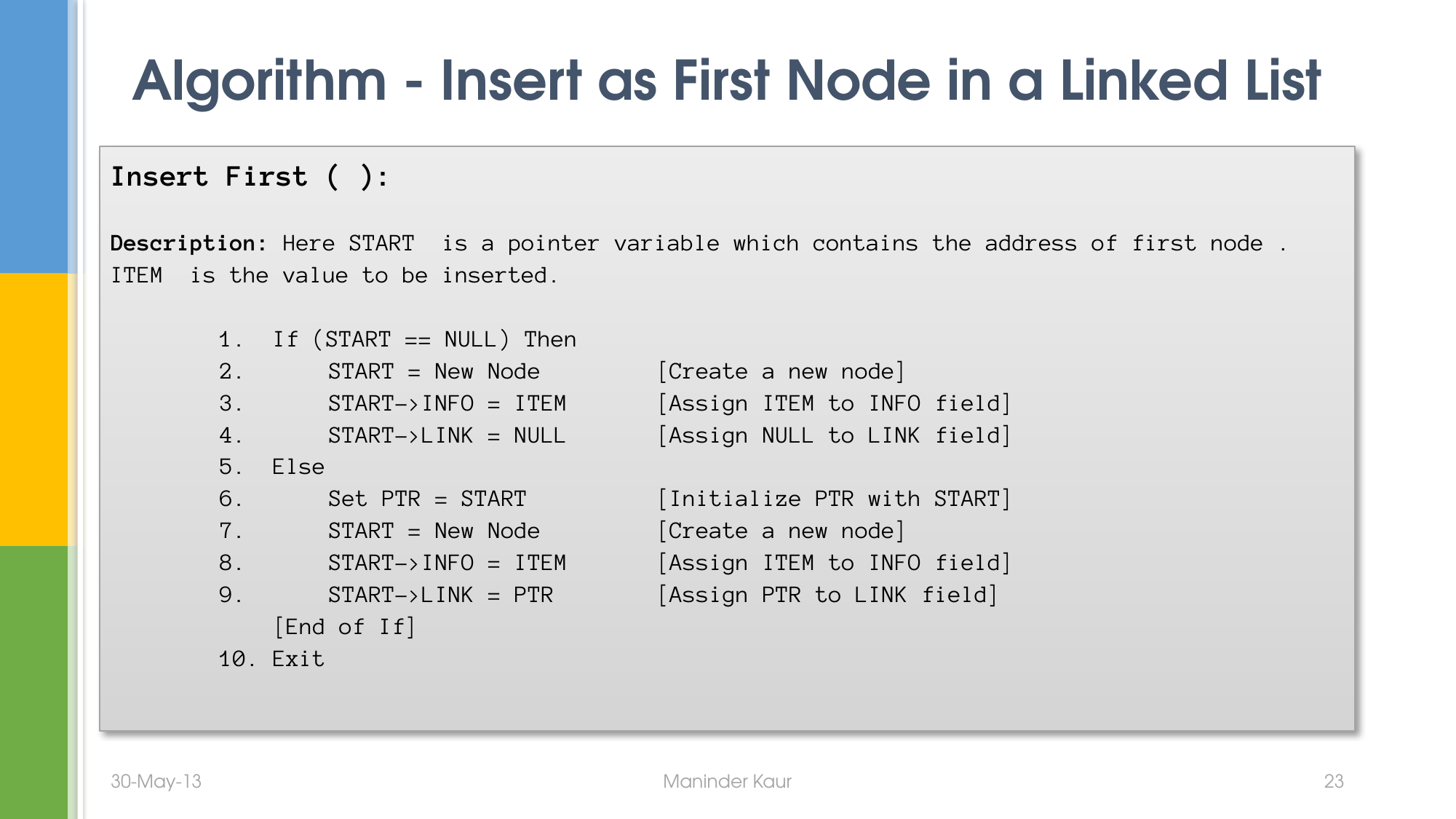

# Algorithm - Insert as First Node in a Linked List
Insert First ( ):

Description: Here START  is a pointer variable which contains the address of first node .  ITEM  is the value to be inserted.

	1.  If (START == NULL) Then
	2.  	START = New Node        	[Create a new node]
	3.  	START->INFO = ITEM      	[Assign ITEM to INFO field]
	4.  	START->LINK = NULL      	[Assign NULL to LINK field]
	5.  Else
	6.  	Set PTR = START        	[Initialize PTR with START]
	7.  	START = New Node        	[Create a new node]
	8.    	START->INFO = ITEM      	[Assign ITEM to INFO field]
	9.    	START->LINK = PTR       	[Assign PTR to LINK field]
	    [End of If]
	10. Exit
30-May-13
Maninder Kaur
23